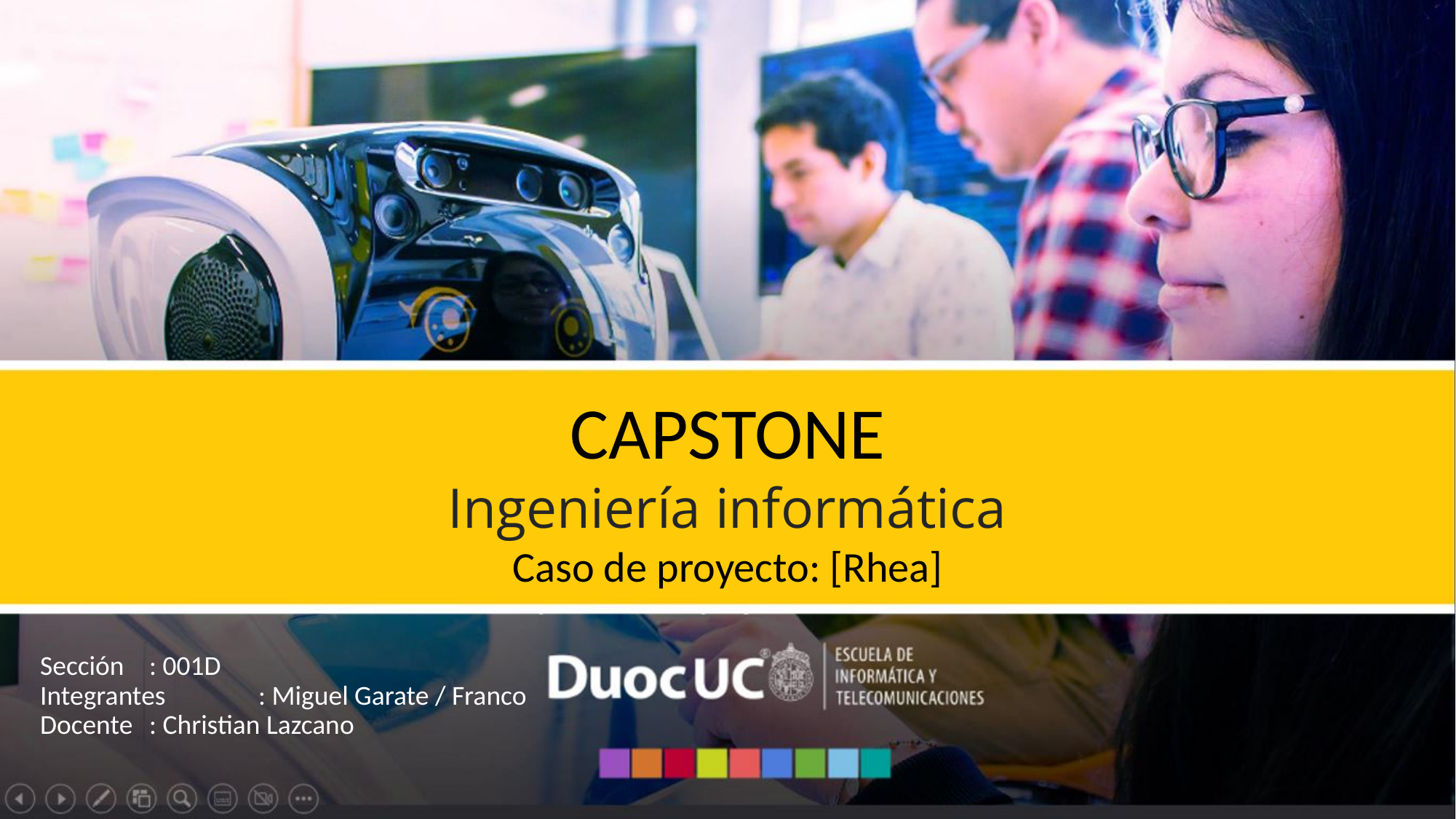

CAPSTONE
Ingeniería informática
Caso de proyecto: [Rhea]
Sección	: 001D
Integrantes	: Miguel Garate / Franco
Docente	: Christian Lazcano